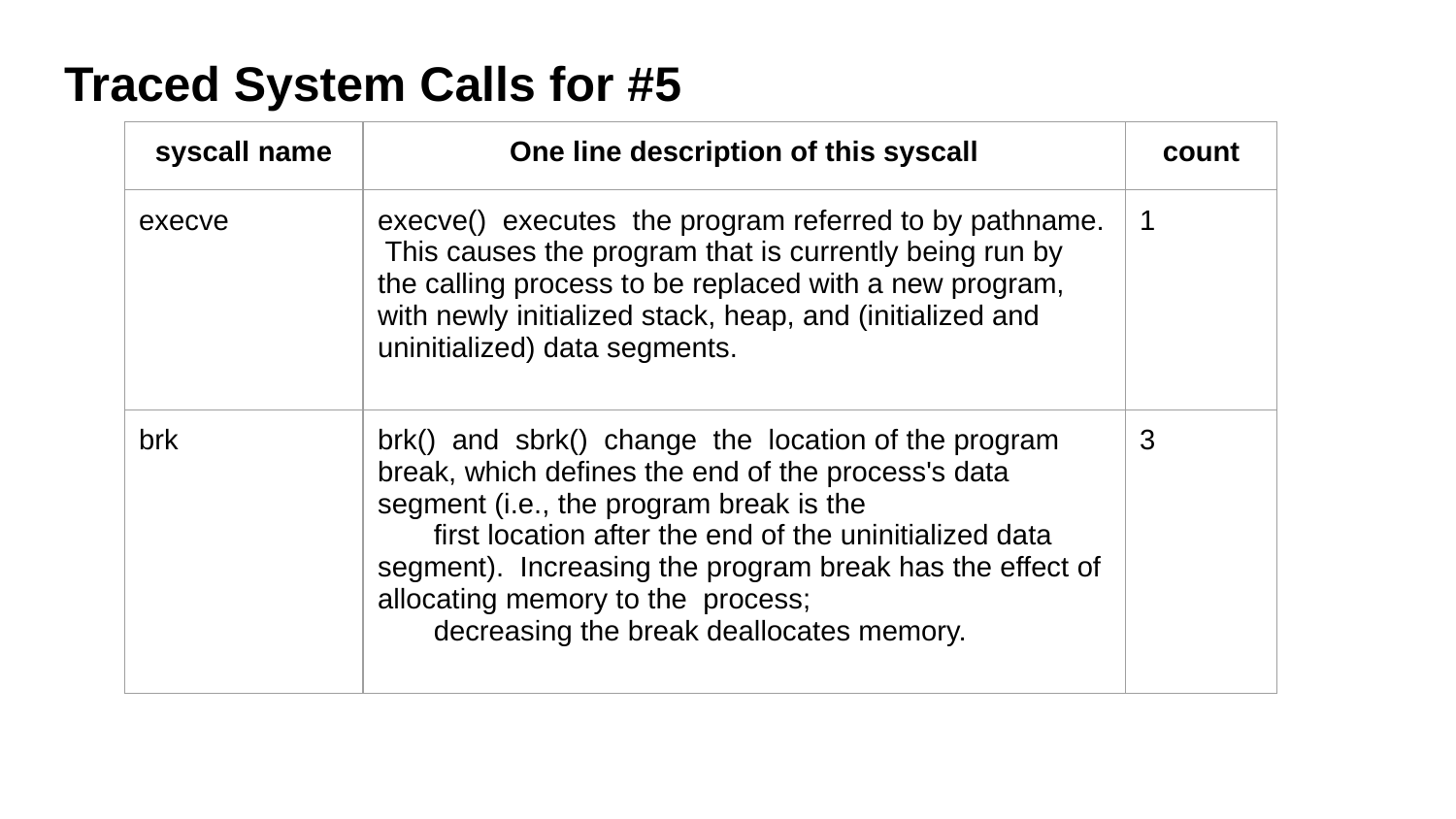

# Traced System Calls for #5

| syscall name | One line description of this syscall | count |
| --- | --- | --- |
| execve | execve() executes the program referred to by pathname. This causes the program that is currently being run by the calling process to be replaced with a new program, with newly initialized stack, heap, and (initialized and uninitialized) data segments. | 1 |
| brk | brk() and sbrk() change the location of the program break, which defines the end of the process's data segment (i.e., the program break is the first location after the end of the uninitialized data segment). Increasing the program break has the effect of allocating memory to the process; decreasing the break deallocates memory. | 3 |